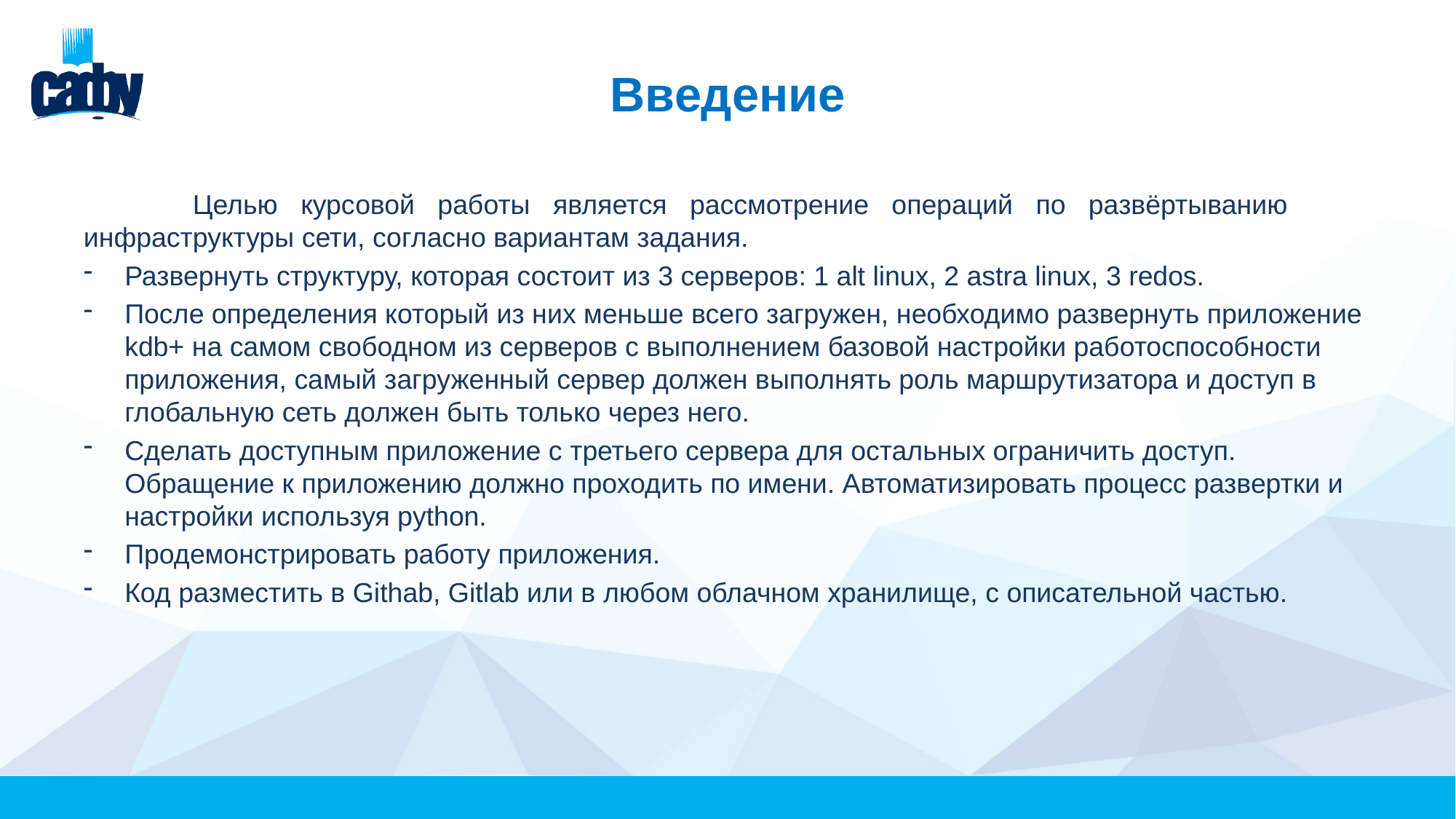

# Введение
	Целью   курсовой   работы   является   рассмотрение   операций   по   развёртыванию
инфраструктуры сети, согласно вариантам задания.
Развернуть структуру, которая состоит из 3 серверов: 1 alt linux, 2 astra linux, 3 redos.
После определения который из них меньше всего загружен, необходимо развернуть приложение kdb+ на самом свободном из серверов с выполнением базовой настройки работоспособности приложения, самый загруженный сервер должен выполнять роль маршрутизатора и доступ в глобальную сеть должен быть только через него.
Сделать доступным приложение с третьего сервера для остальных ограничить доступ. Обращение к приложению должно проходить по имени. Автоматизировать процесс развертки и настройки используя python.
Продемонстрировать работу приложения.
Код разместить в Githab, Gitlab или в любом облачном хранилище, с описательной частью.